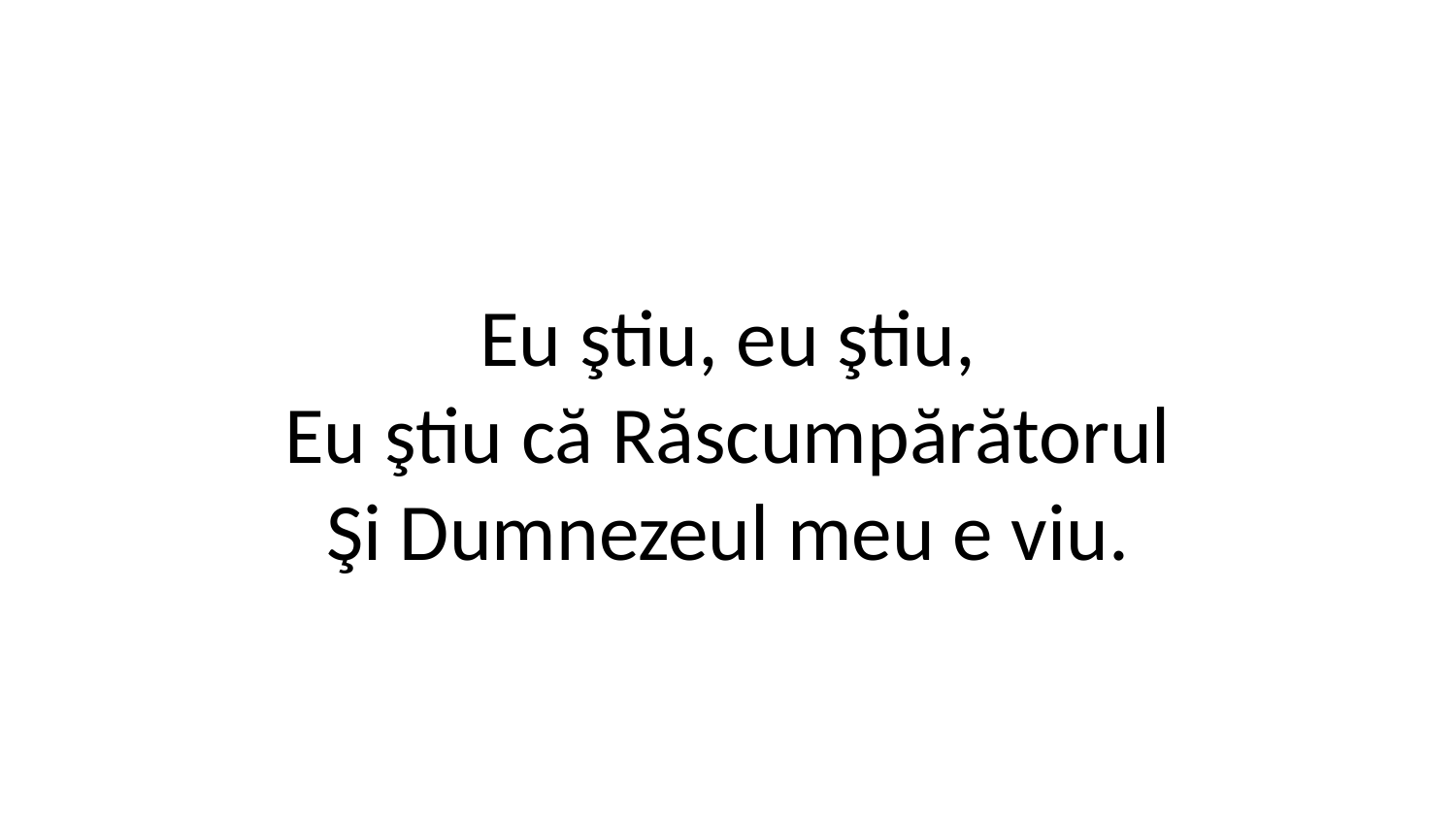

Eu ştiu, eu ştiu,
Eu ştiu că Răscumpărătorul
Şi Dumnezeul meu e viu.